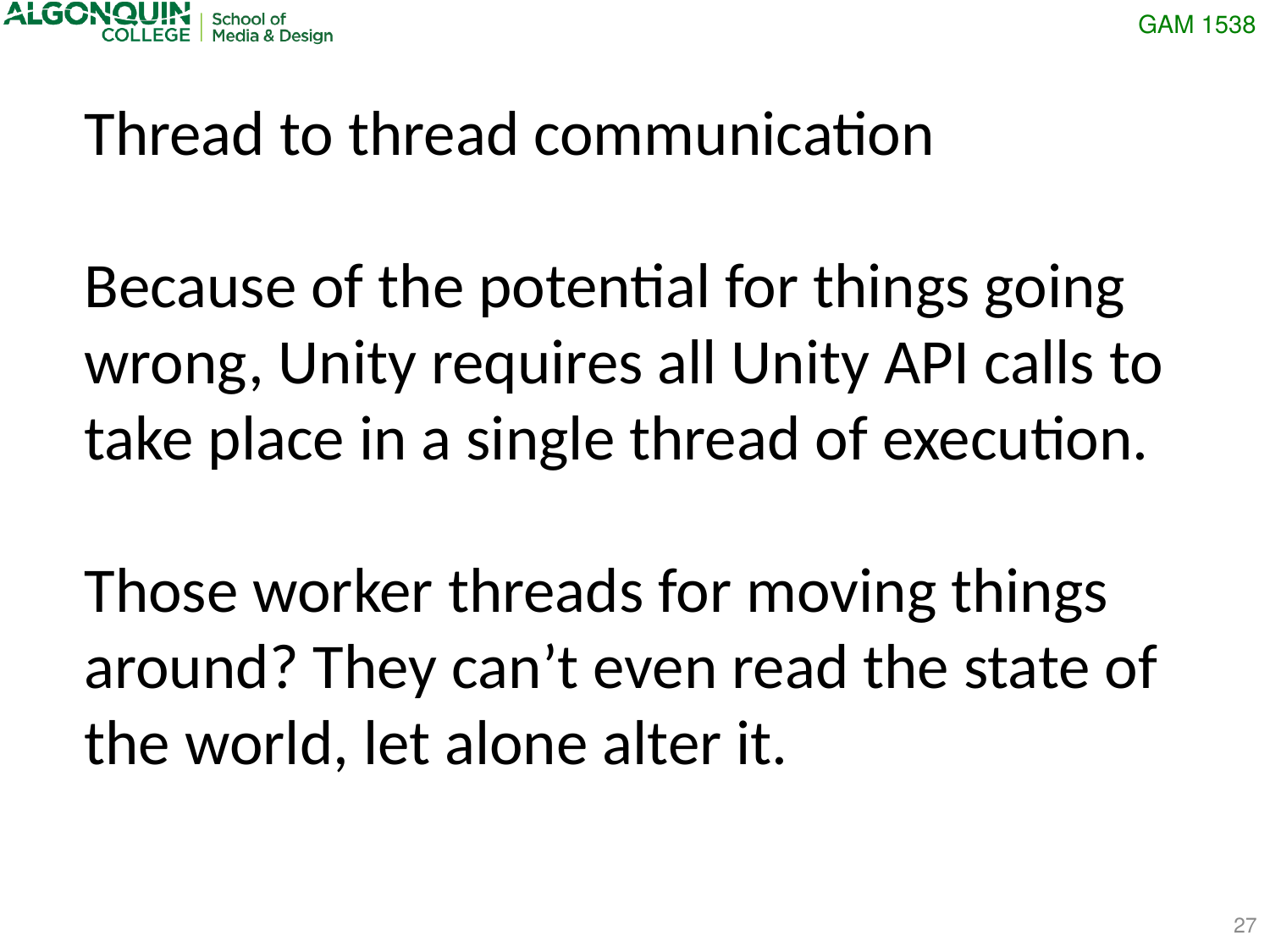

Thread to thread communication

Because of the potential for things going wrong, Unity requires all Unity API calls to take place in a single thread of execution.

Those worker threads for moving things around? They can’t even read the state of the world, let alone alter it.
27